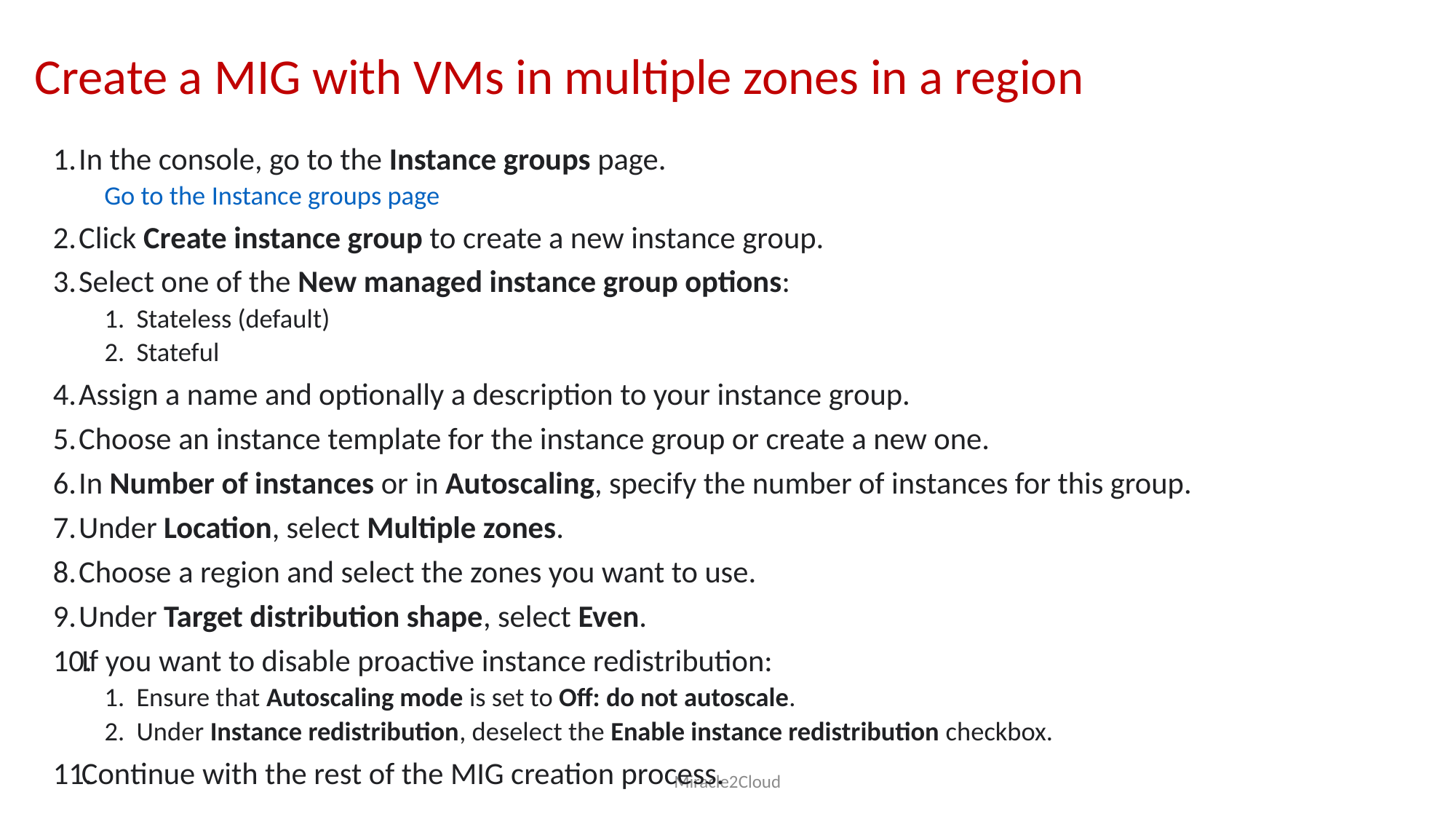

# Create a MIG with VMs in multiple zones in a region
In the console, go to the Instance groups page.
Go to the Instance groups page
Click Create instance group to create a new instance group.
Select one of the New managed instance group options:
Stateless (default)
Stateful
Assign a name and optionally a description to your instance group.
Choose an instance template for the instance group or create a new one.
In Number of instances or in Autoscaling, specify the number of instances for this group.
Under Location, select Multiple zones.
Choose a region and select the zones you want to use.
Under Target distribution shape, select Even.
If you want to disable proactive instance redistribution:
Ensure that Autoscaling mode is set to Off: do not autoscale.
Under Instance redistribution, deselect the Enable instance redistribution checkbox.
Continue with the rest of the MIG creation process.

Miracle2Cloud